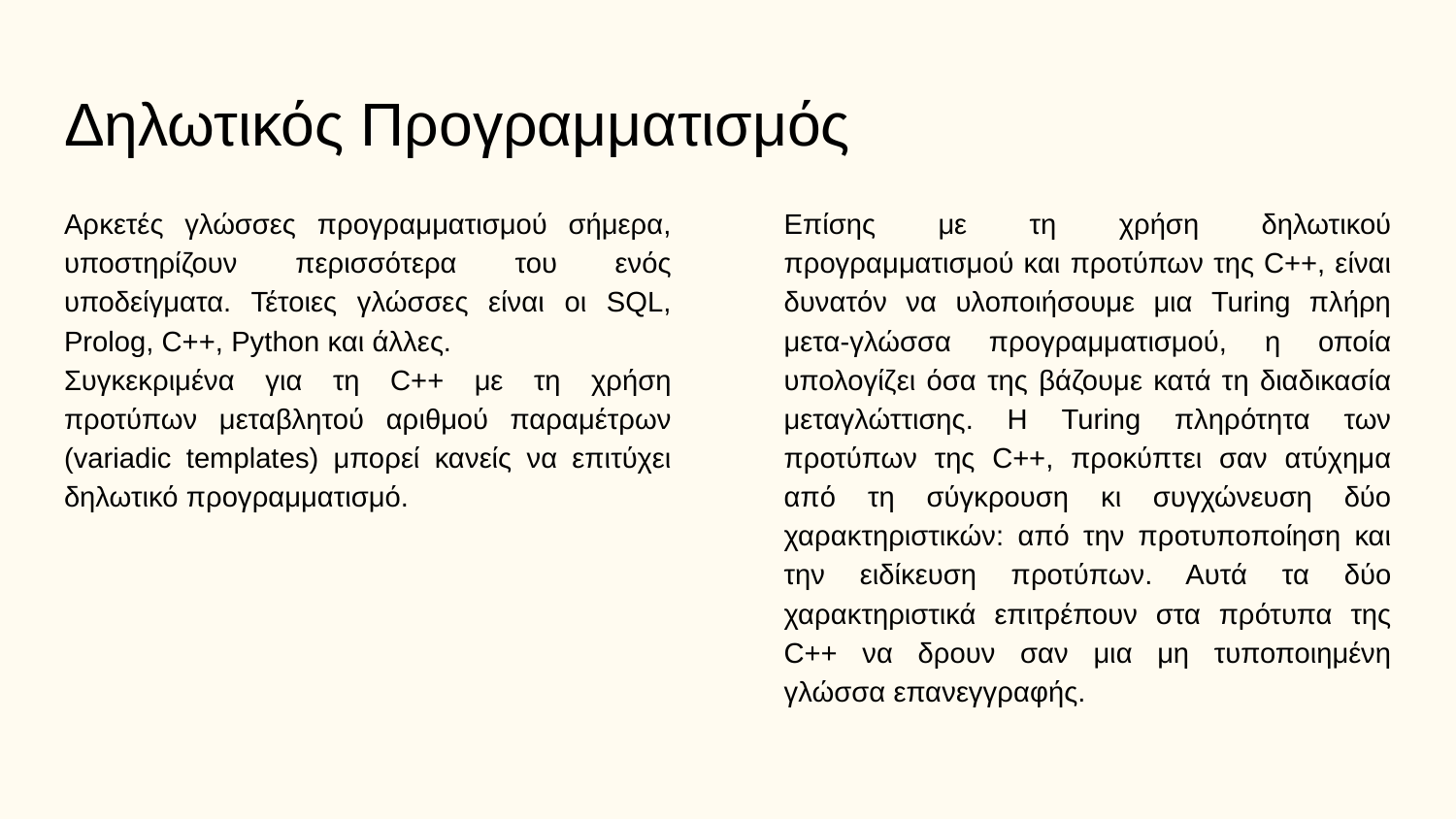

# Δηλωτικός Προγραμματισμός
Αρκετές γλώσσες προγραμματισμού σήμερα, υποστηρίζουν περισσότερα του ενός υποδείγματα. Τέτοιες γλώσσες είναι οι SQL, Prolog, C++, Python και άλλες.
Συγκεκριμένα για τη C++ με τη χρήση προτύπων μεταβλητού αριθμού παραμέτρων (variadic templates) μπορεί κανείς να επιτύχει δηλωτικό προγραμματισμό.

Επίσης με τη χρήση δηλωτικού προγραμματισμού και προτύπων της C++, είναι δυνατόν να υλοποιήσουμε μια Turing πλήρη μετα-γλώσσα προγραμματισμού, η οποία υπολογίζει όσα της βάζουμε κατά τη διαδικασία μεταγλώττισης. Η Turing πληρότητα των προτύπων της C++, προκύπτει σαν ατύχημα από τη σύγκρουση κι συγχώνευση δύο χαρακτηριστικών: από την προτυποποίηση και την ειδίκευση προτύπων. Αυτά τα δύο χαρακτηριστικά επιτρέπουν στα πρότυπα της C++ να δρουν σαν μια μη τυποποιημένη γλώσσα επανεγγραφής.